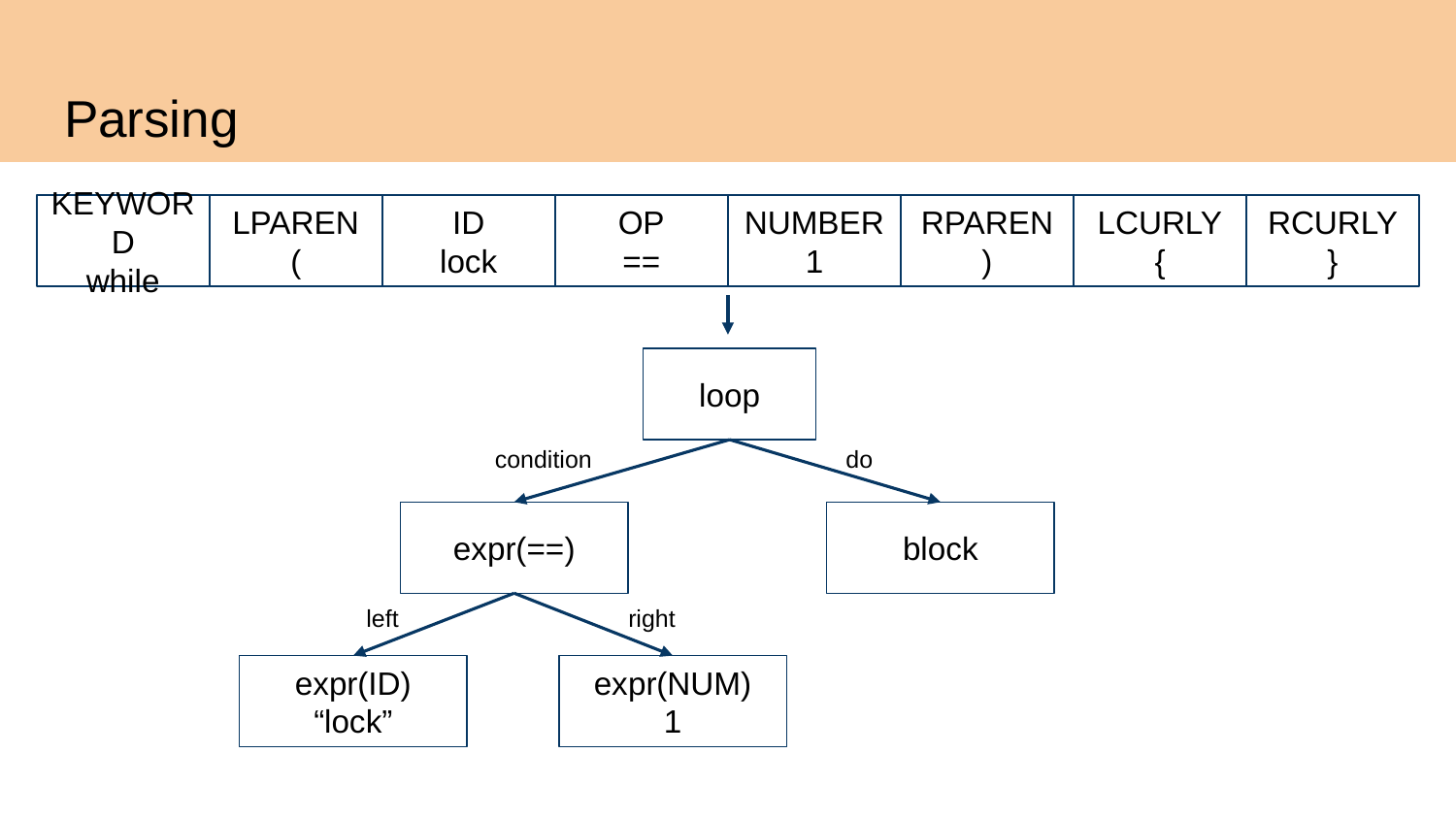

# Parsing
KEYWORD
while
LPAREN
(
ID
lock
OP
==
NUMBER
1
RPAREN
)
LCURLY
{
RCURLY
}
loop
condition
do
expr(==)
block
left
right
expr(ID)
“lock”
expr(NUM)
1